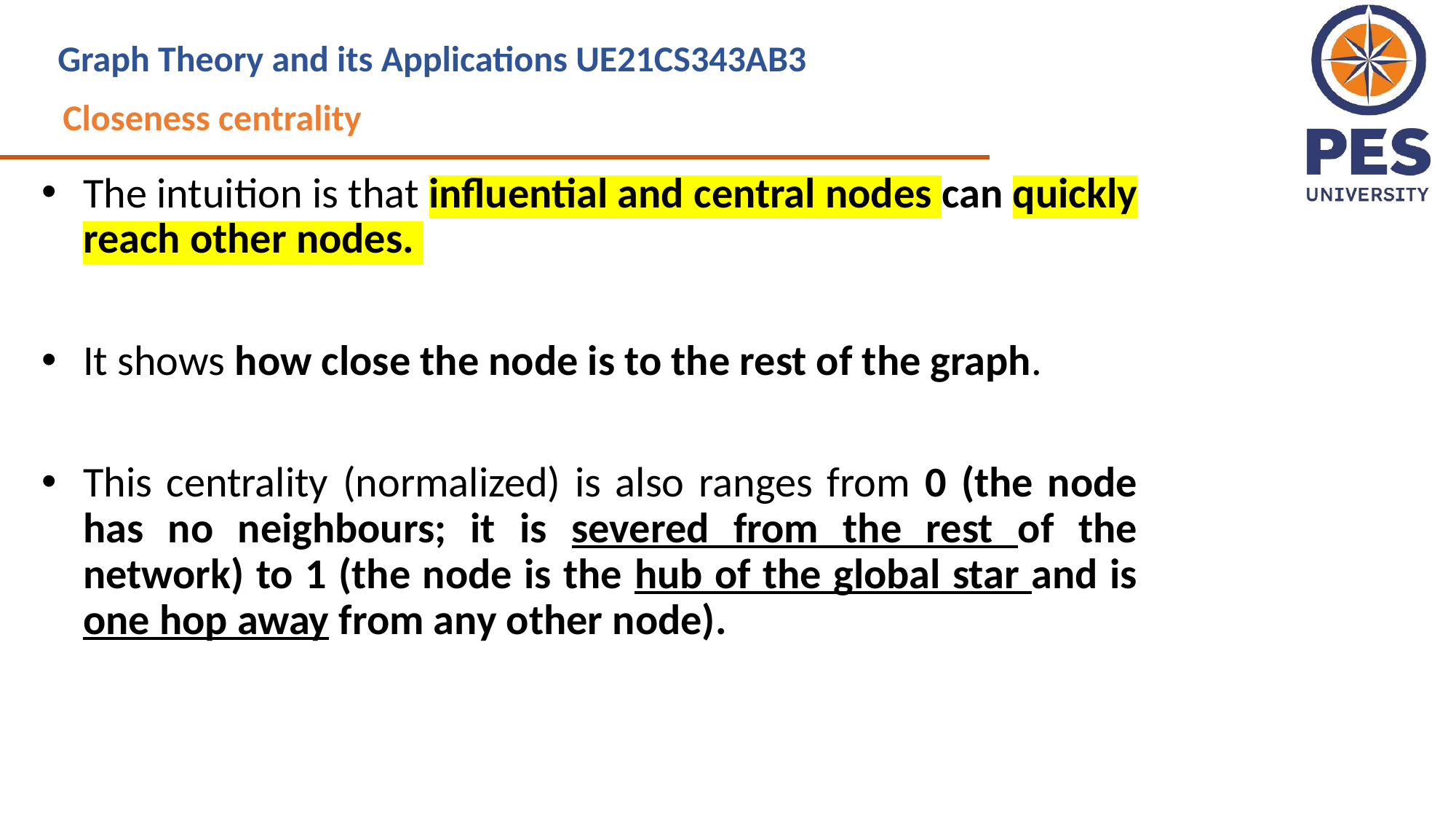

Graph Theory and its Applications UE21CS343AB3
Closeness centrality
The intuition is that influential and central nodes can quickly reach other nodes.

It shows how close the node is to the rest of the graph.

This centrality (normalized) is also ranges from 0 (the node has no neighbours; it is severed from the rest of the network) to 1 (the node is the hub of the global star and is one hop away from any other node).